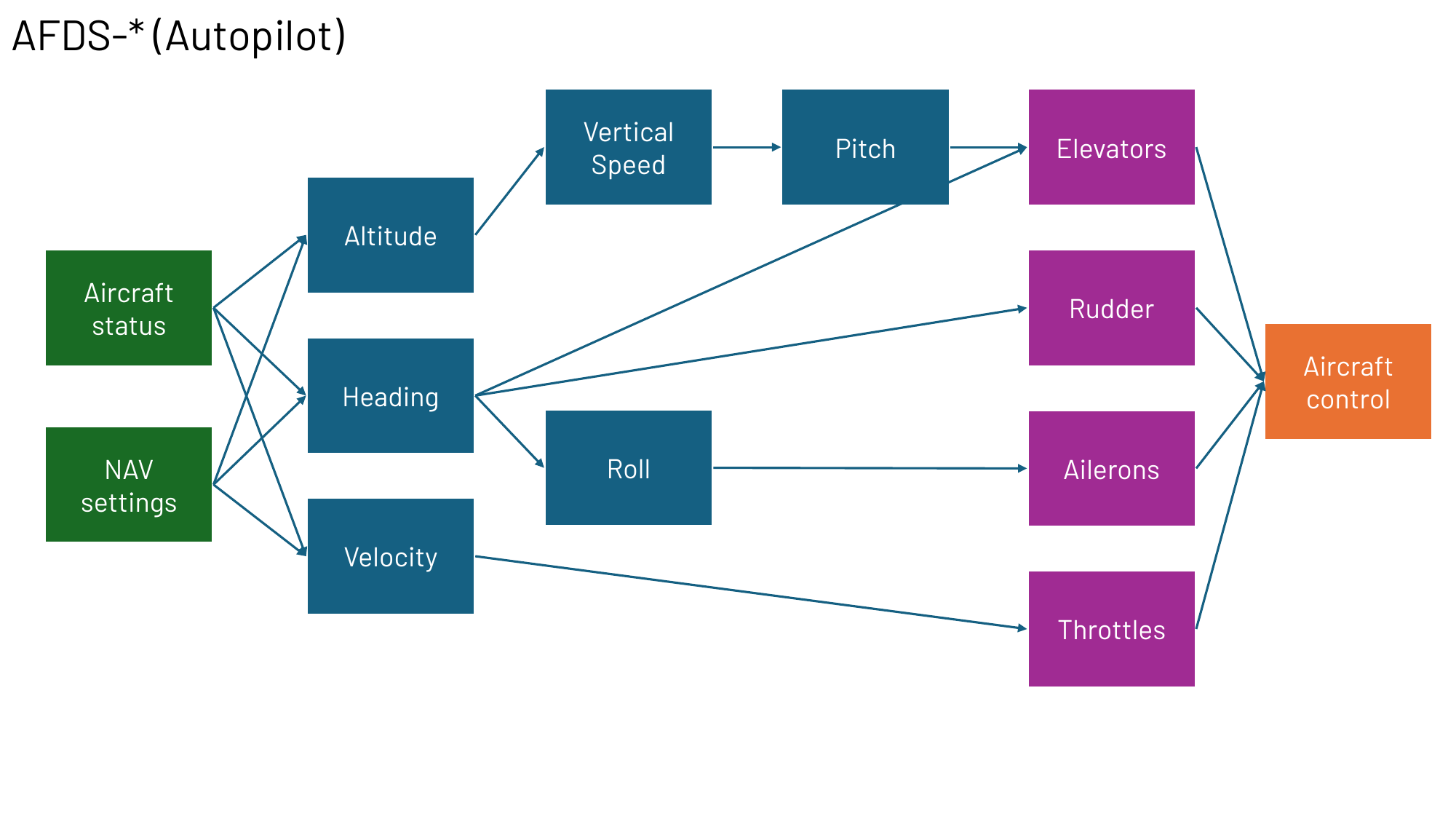

# AFDS-* (Autopilot)
Vertical Speed
Pitch
Elevators
Altitude
Aircraft
status
Rudder
Aircraft
control
Heading
Roll
Ailerons
NAV
settings
Velocity
Throttles